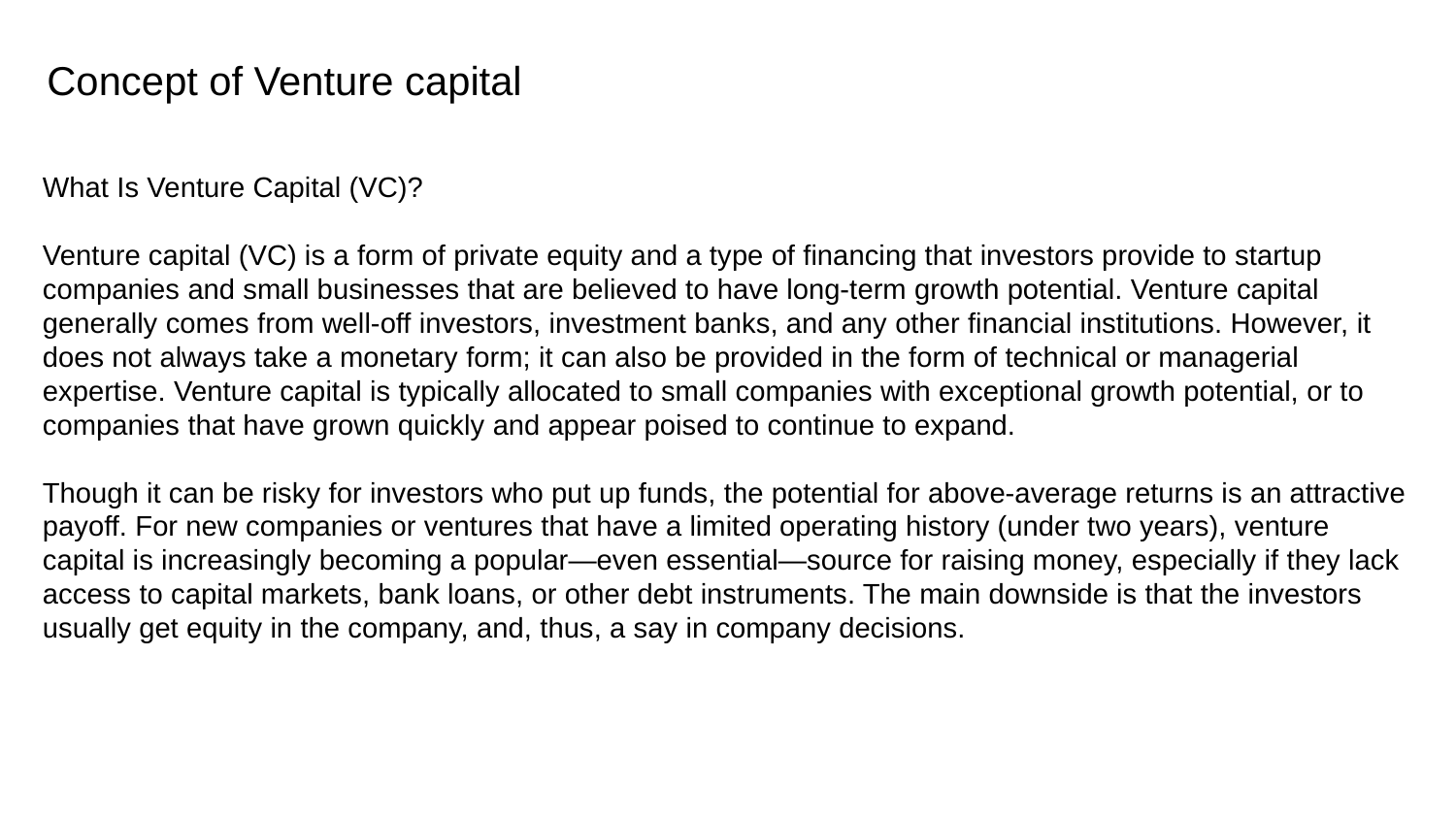

Concept of Venture capital
What Is Venture Capital (VC)?

Venture capital (VC) is a form of private equity and a type of financing that investors provide to startup companies and small businesses that are believed to have long-term growth potential. Venture capital generally comes from well-off investors, investment banks, and any other financial institutions. However, it does not always take a monetary form; it can also be provided in the form of technical or managerial expertise. Venture capital is typically allocated to small companies with exceptional growth potential, or to companies that have grown quickly and appear poised to continue to expand.

Though it can be risky for investors who put up funds, the potential for above-average returns is an attractive payoff. For new companies or ventures that have a limited operating history (under two years), venture capital is increasingly becoming a popular—even essential—source for raising money, especially if they lack access to capital markets, bank loans, or other debt instruments. The main downside is that the investors usually get equity in the company, and, thus, a say in company decisions.